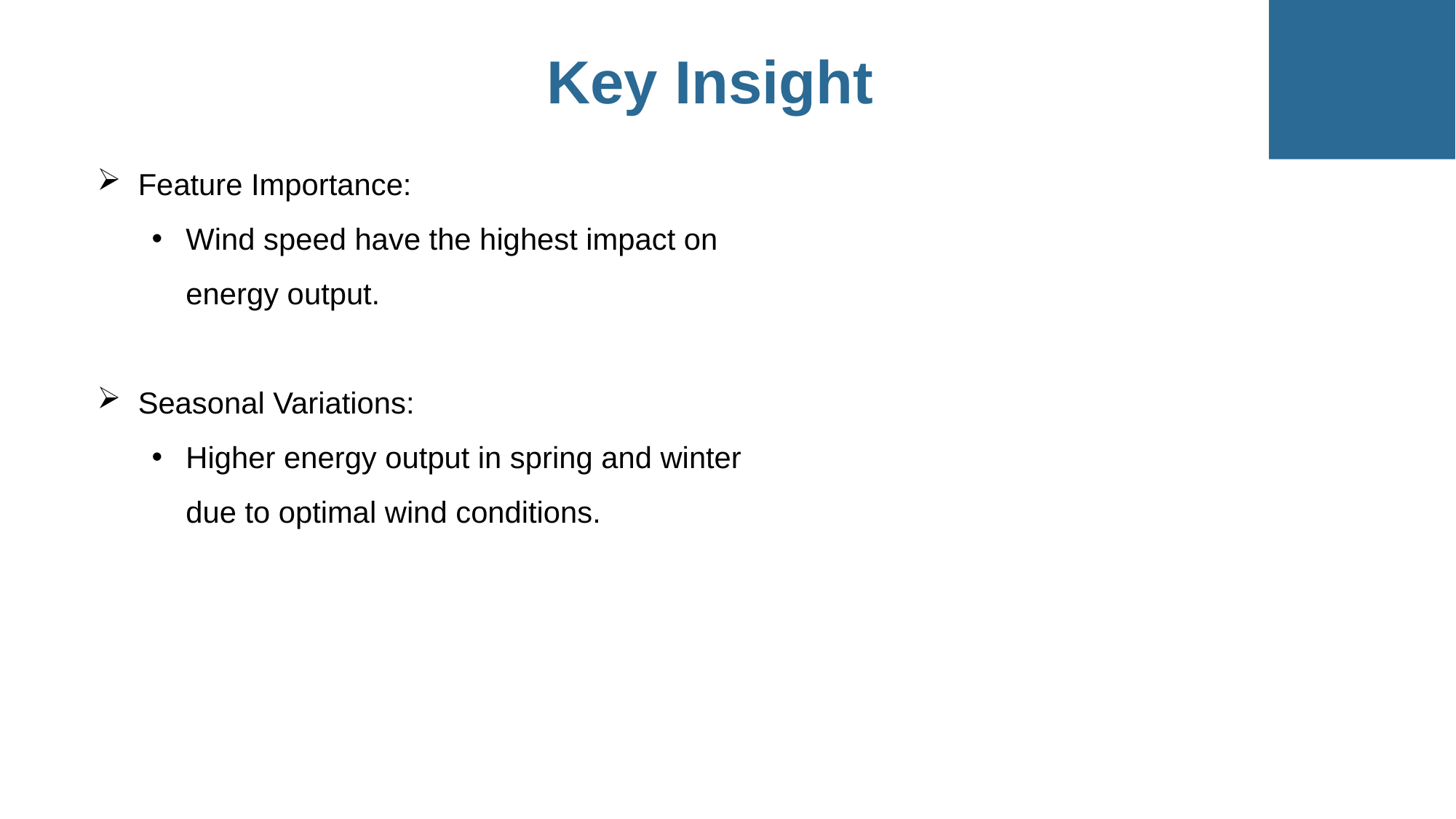

Key Insight

Feature Importance:
Wind speed have the highest impact on energy output.

Seasonal Variations:
Higher energy output in spring and winter due to optimal wind conditions.